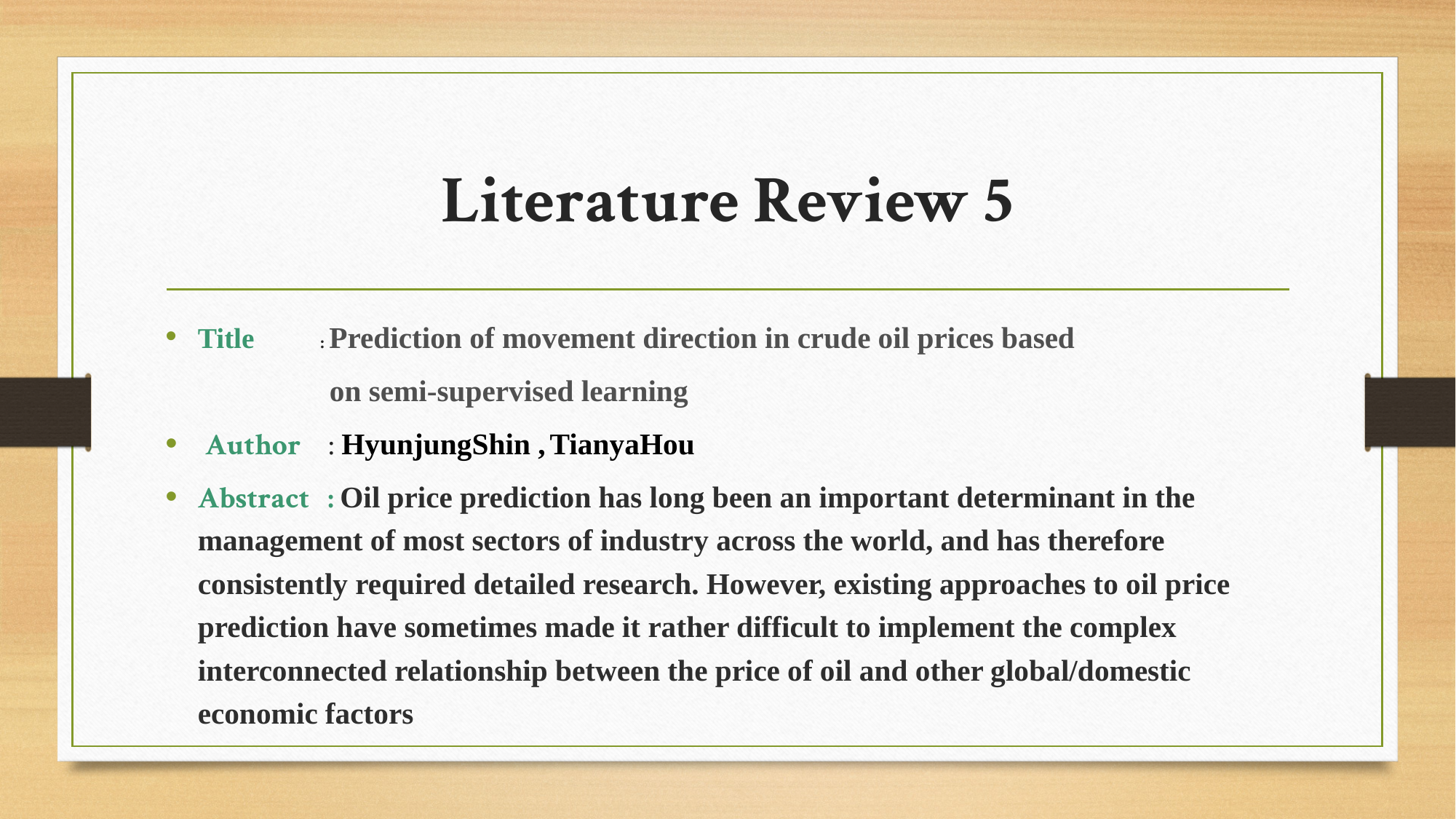

# Literature Review 5
Title                : Prediction of movement direction in crude oil prices based
                      on semi-supervised learning
 Author    : HyunjungShin , TianyaHou
Abstract   : Oil price prediction has long been an important determinant in the management of most sectors of industry across the world, and has therefore consistently required detailed research. However, existing approaches to oil price prediction have sometimes made it rather difficult to implement the complex interconnected relationship between the price of oil and other global/domestic economic factors